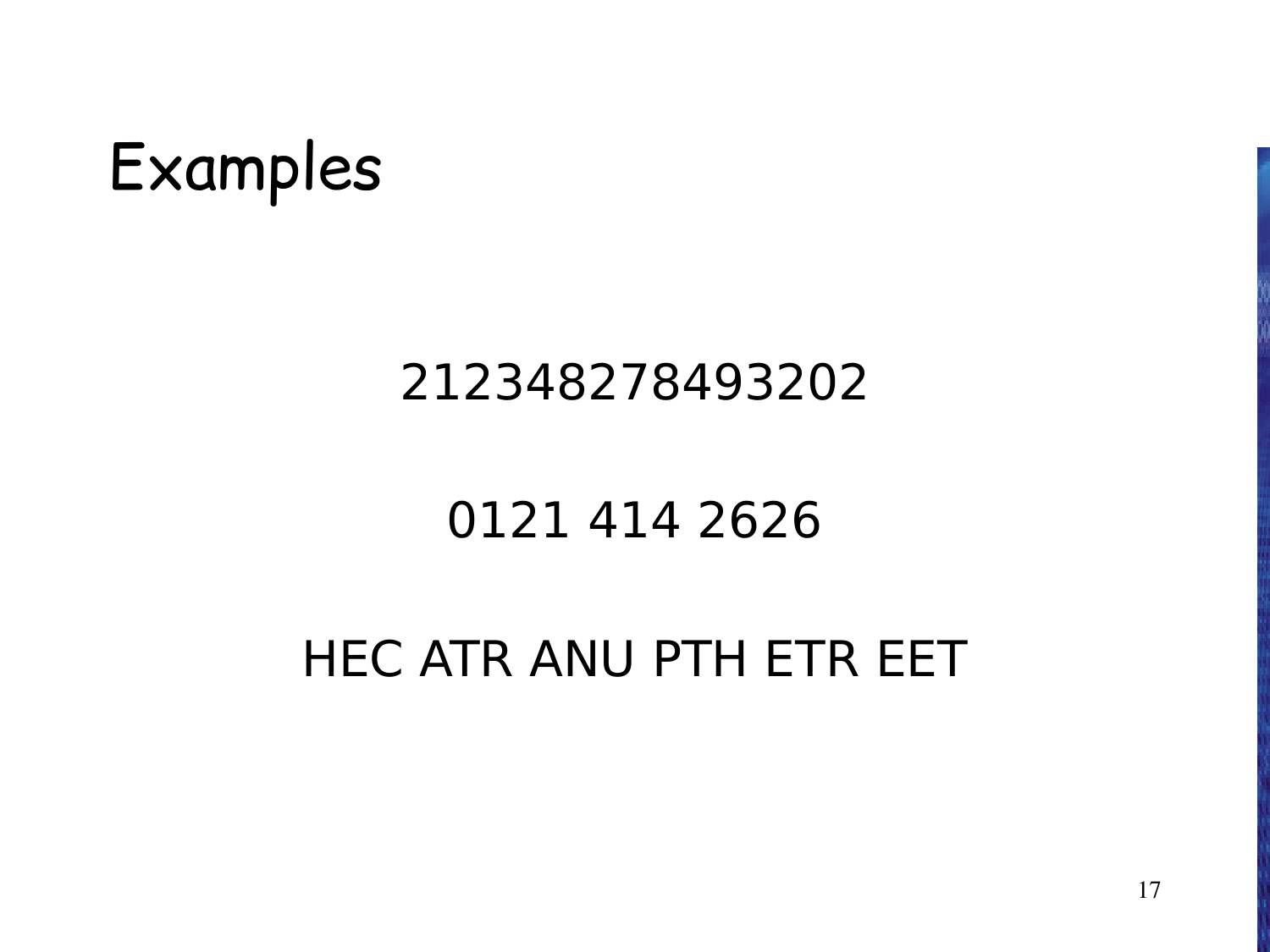

# Examples

212348278493202

0121 414 2626

HEC ATR ANU PTH ETR EET
17